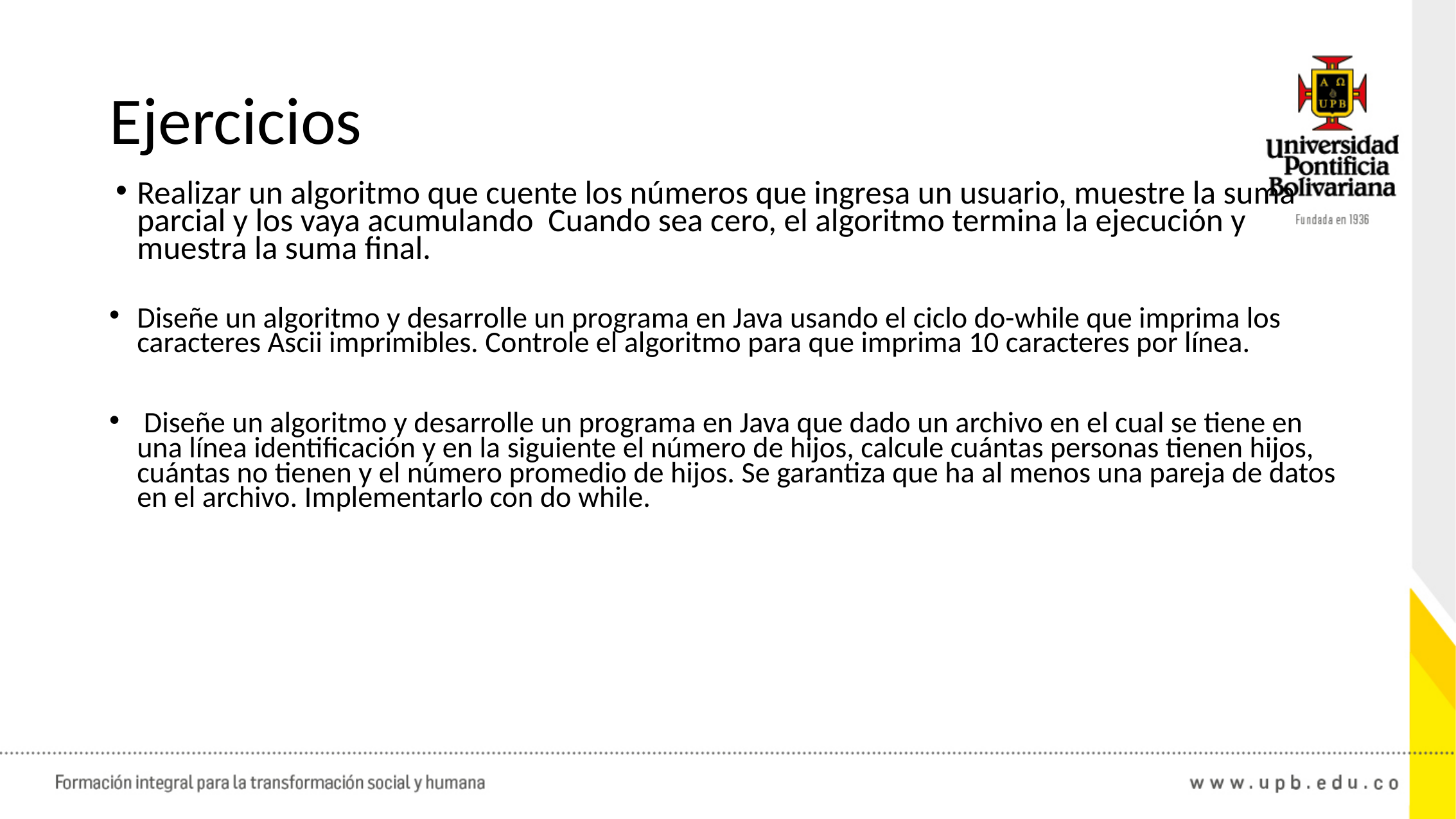

# Ejercicios
Realizar un algoritmo que cuente los números que ingresa un usuario, muestre la suma parcial y los vaya acumulando  Cuando sea cero, el algoritmo termina la ejecución y muestra la suma final.

Diseñe un algoritmo y desarrolle un programa en Java usando el ciclo do-while que imprima los caracteres Ascii imprimibles. Controle el algoritmo para que imprima 10 caracteres por línea.

 Diseñe un algoritmo y desarrolle un programa en Java que dado un archivo en el cual se tiene en una línea identificación y en la siguiente el número de hijos, calcule cuántas personas tienen hijos, cuántas no tienen y el número promedio de hijos. Se garantiza que ha al menos una pareja de datos en el archivo. Implementarlo con do while.